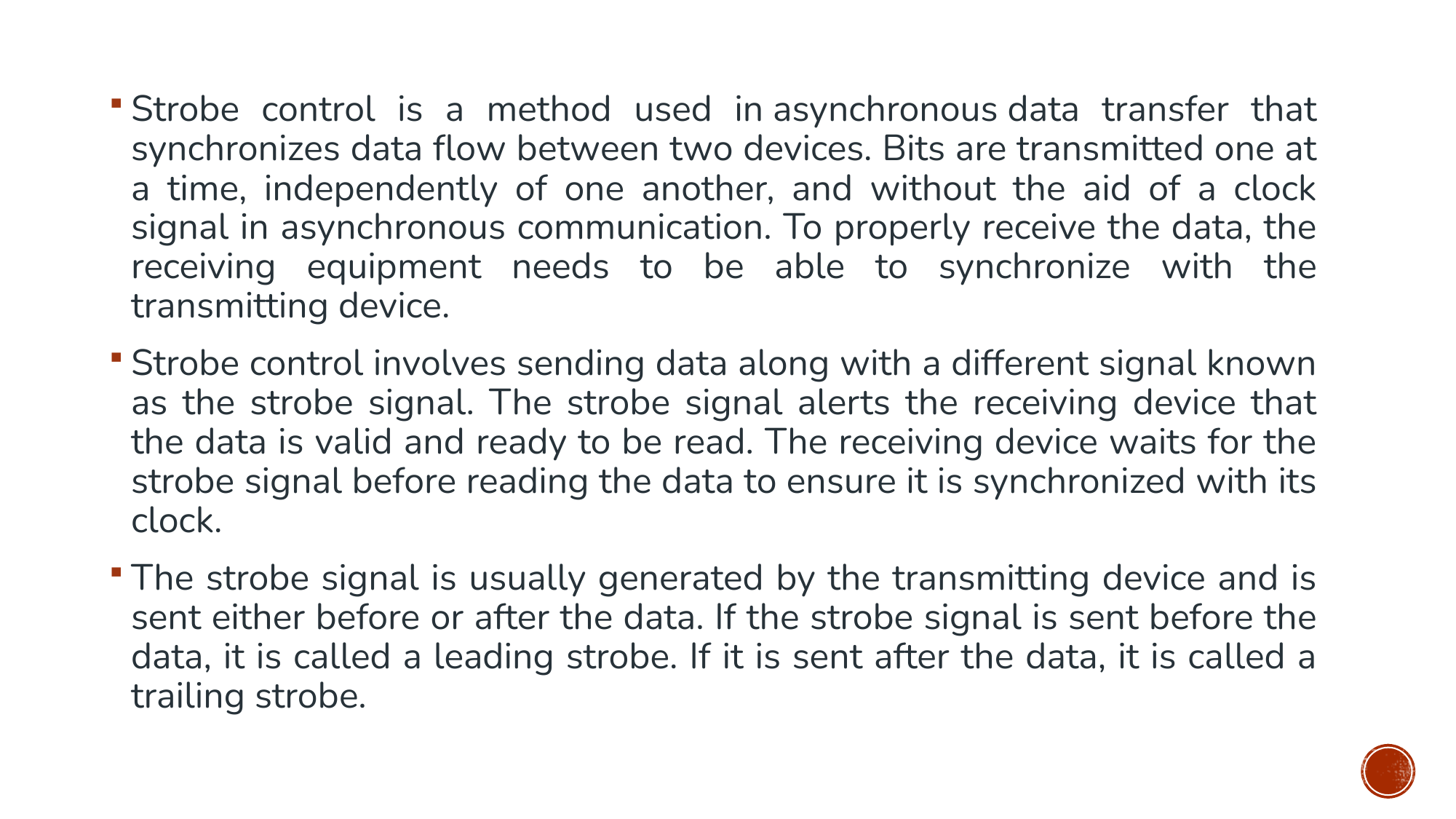

Strobe control is a method used in asynchronous data transfer that synchronizes data flow between two devices. Bits are transmitted one at a time, independently of one another, and without the aid of a clock signal in asynchronous communication. To properly receive the data, the receiving equipment needs to be able to synchronize with the transmitting device.
Strobe control involves sending data along with a different signal known as the strobe signal. The strobe signal alerts the receiving device that the data is valid and ready to be read. The receiving device waits for the strobe signal before reading the data to ensure it is synchronized with its clock.
The strobe signal is usually generated by the transmitting device and is sent either before or after the data. If the strobe signal is sent before the data, it is called a leading strobe. If it is sent after the data, it is called a trailing strobe.